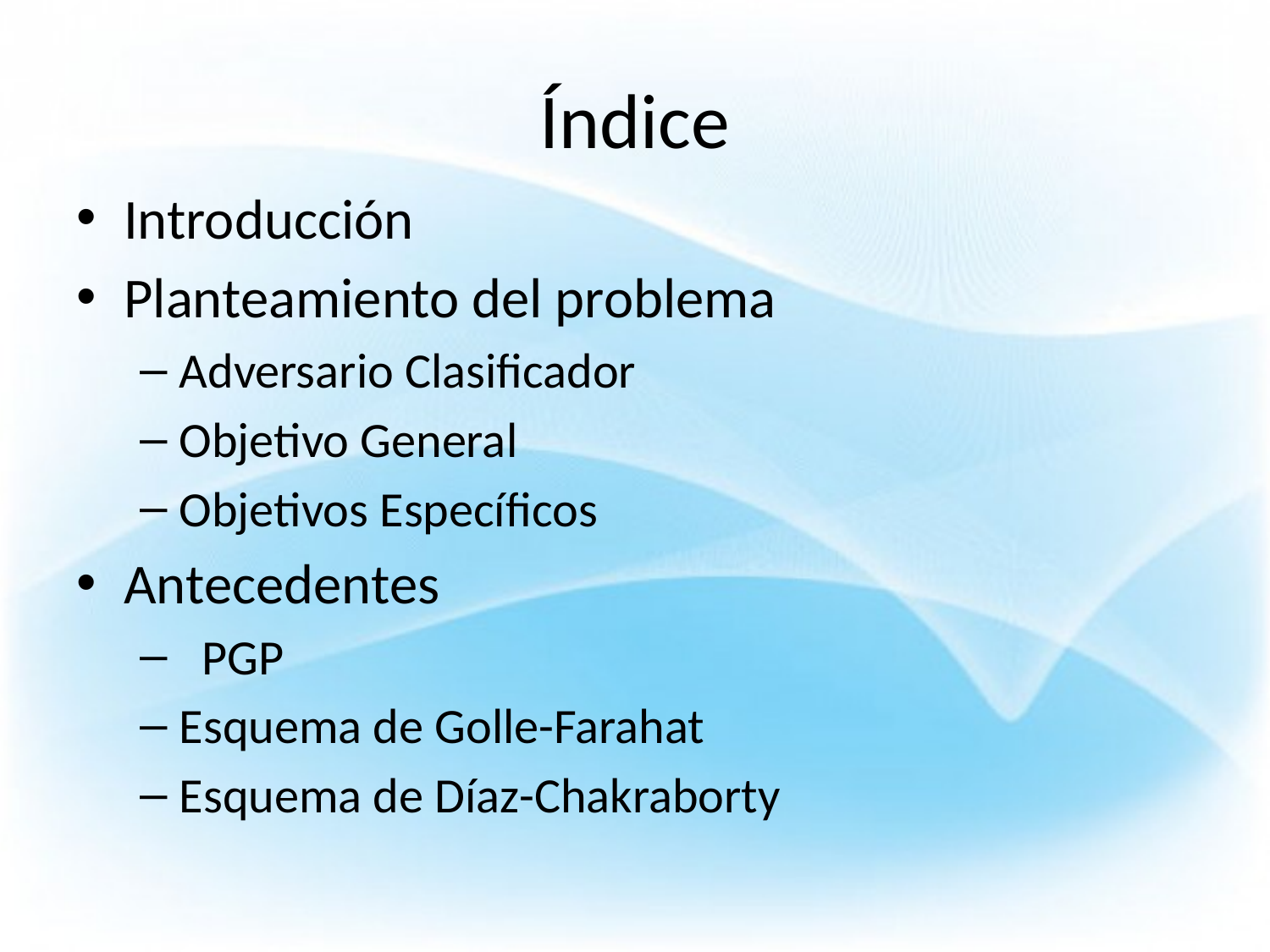

# Índice
Introducción
Planteamiento del problema
Adversario Clasificador
Objetivo General
Objetivos Específicos
Antecedentes
  PGP
Esquema de Golle-Farahat
Esquema de Díaz-Chakraborty